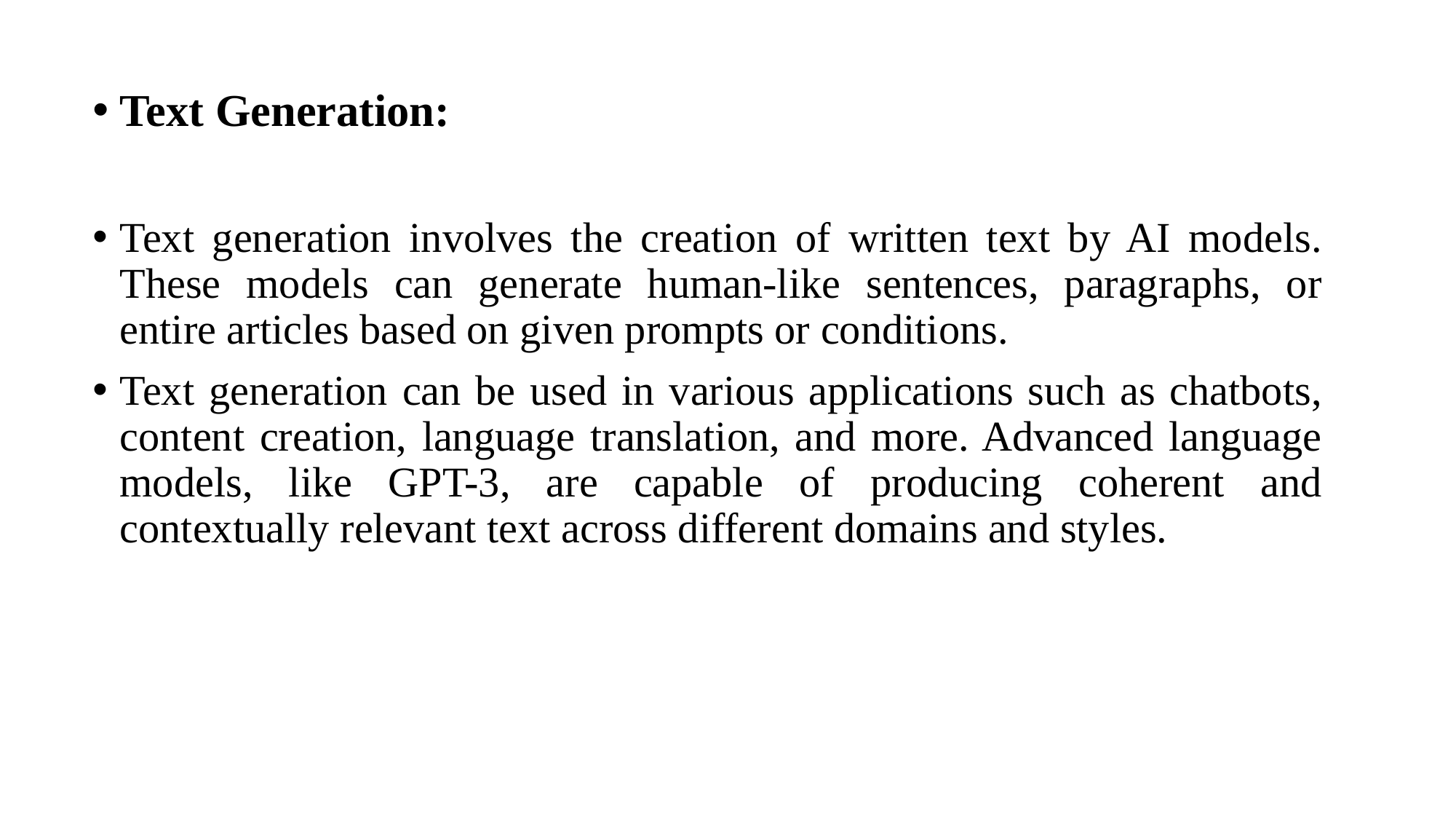

Text Generation:

Text generation involves the creation of written text by AI models. These models can generate human-like sentences, paragraphs, or entire articles based on given prompts or conditions.
Text generation can be used in various applications such as chatbots, content creation, language translation, and more. Advanced language models, like GPT-3, are capable of producing coherent and contextually relevant text across different domains and styles.